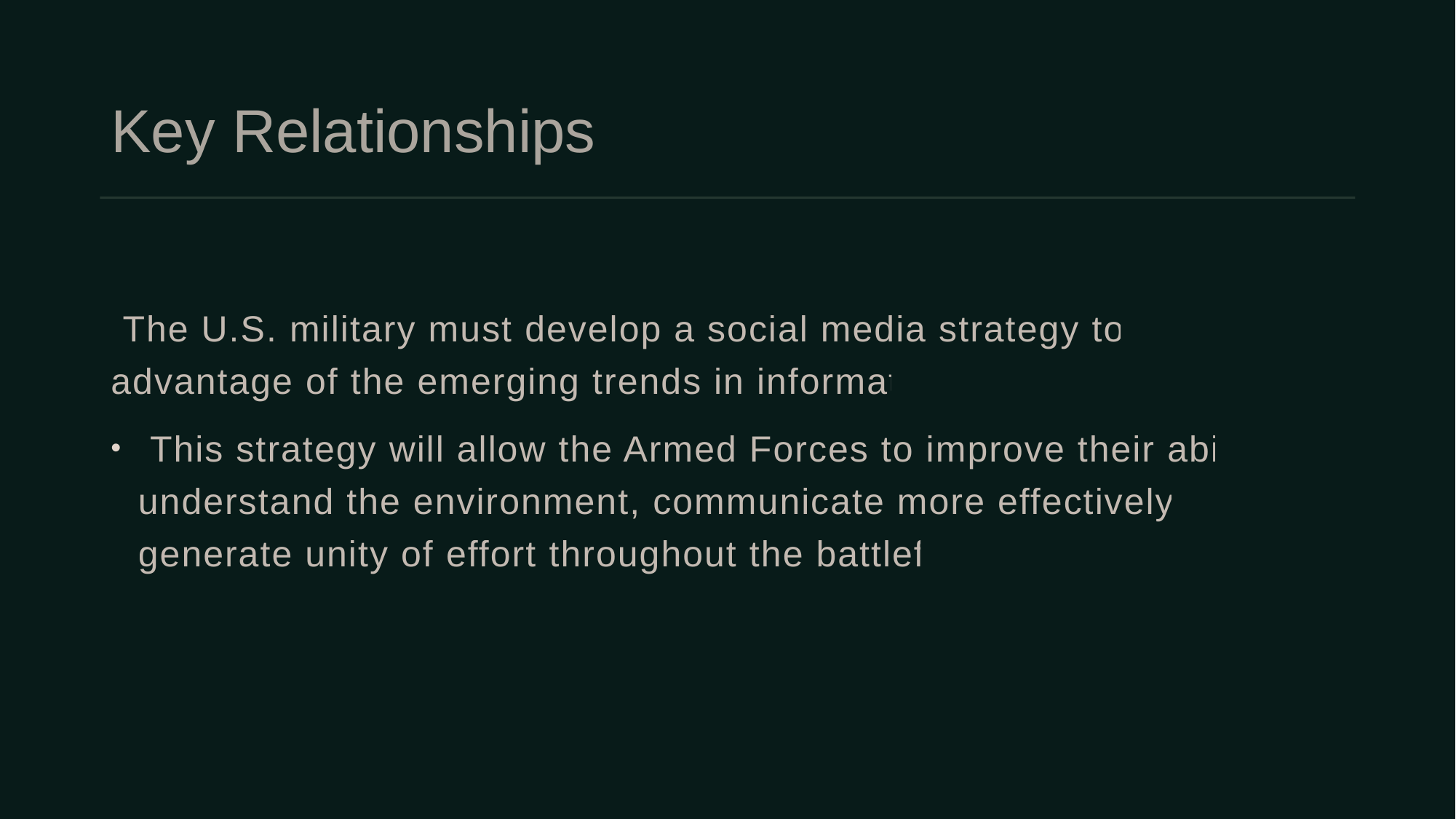

# Key Relationships
 The U.S. military must develop a social media strategy to take advantage of the emerging trends in information.
 This strategy will allow the Armed Forces to improve their ability to understand the environment, communicate more effectively, and generate unity of effort throughout the battlefield.